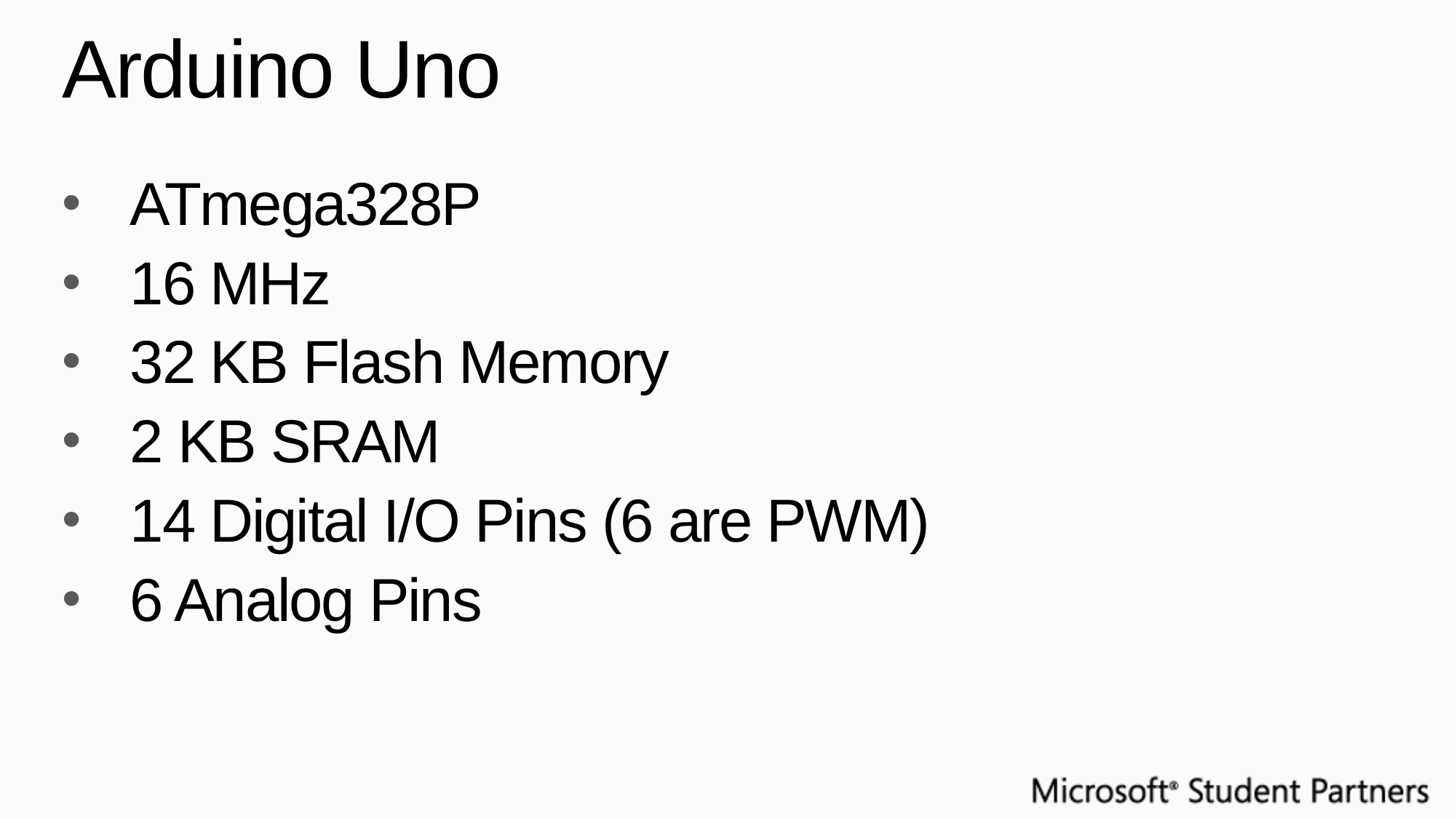

# Arduino Uno
ATmega328P
16 MHz
32 KB Flash Memory
2 KB SRAM
14 Digital I/O Pins (6 are PWM)
6 Analog Pins